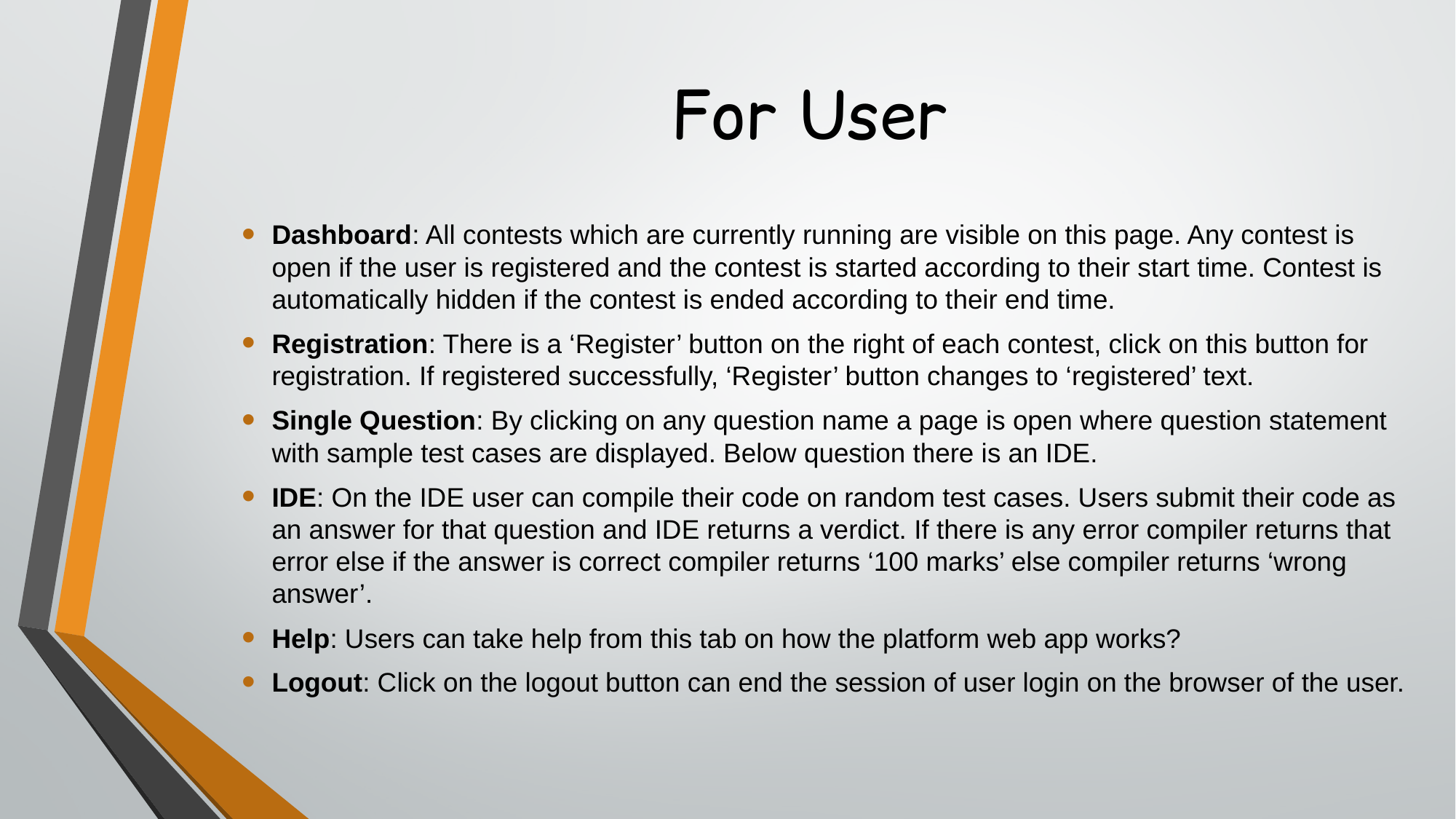

# For User
Dashboard: All contests which are currently running are visible on this page. Any contest is open if the user is registered and the contest is started according to their start time. Contest is automatically hidden if the contest is ended according to their end time.
Registration: There is a ‘Register’ button on the right of each contest, click on this button for registration. If registered successfully, ‘Register’ button changes to ‘registered’ text.
Single Question: By clicking on any question name a page is open where question statement with sample test cases are displayed. Below question there is an IDE.
IDE: On the IDE user can compile their code on random test cases. Users submit their code as an answer for that question and IDE returns a verdict. If there is any error compiler returns that error else if the answer is correct compiler returns ‘100 marks’ else compiler returns ‘wrong answer’.
Help: Users can take help from this tab on how the platform web app works?
Logout: Click on the logout button can end the session of user login on the browser of the user.